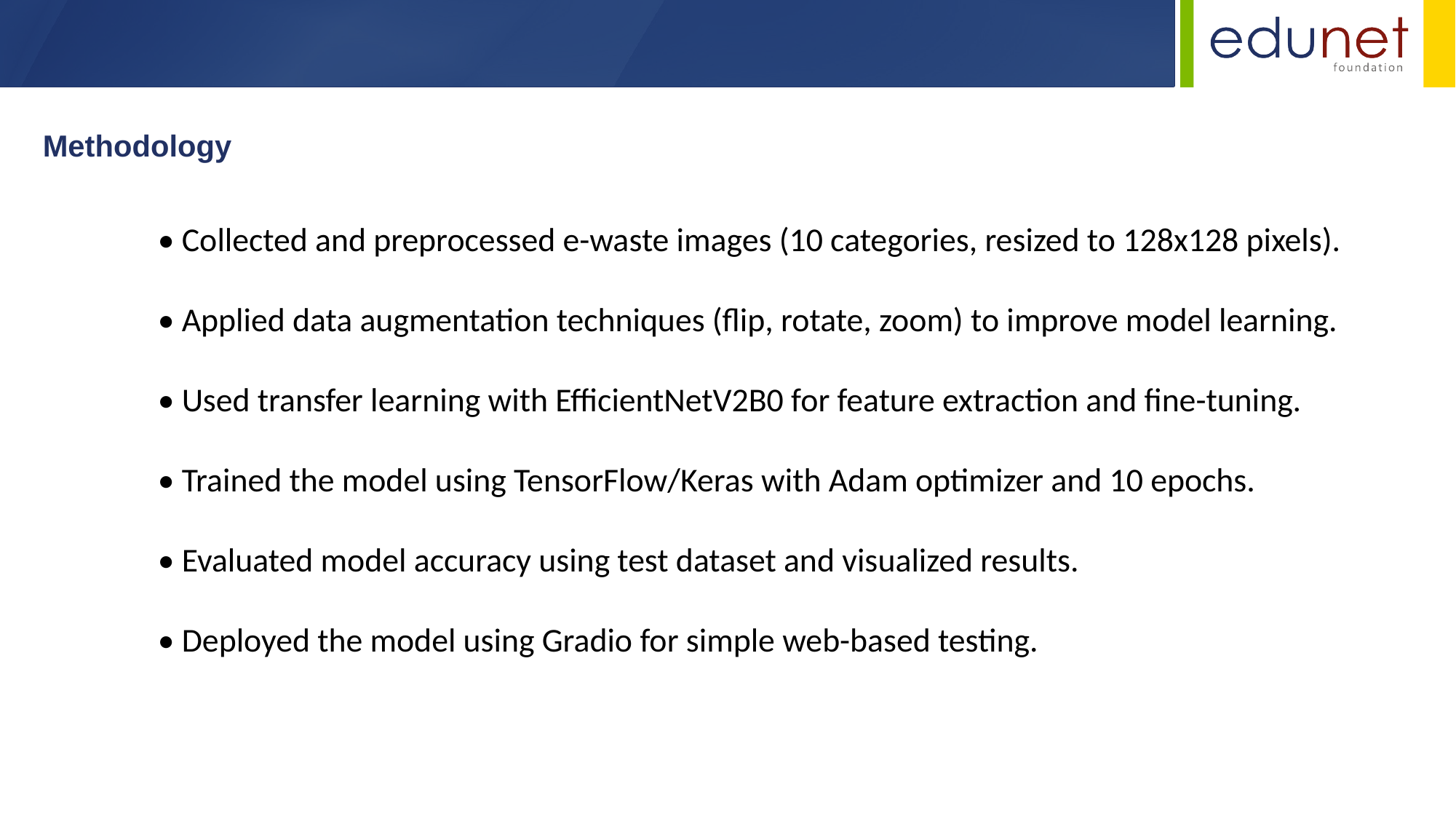

Methodology
• Collected and preprocessed e-waste images (10 categories, resized to 128x128 pixels).

• Applied data augmentation techniques (flip, rotate, zoom) to improve model learning.

• Used transfer learning with EfficientNetV2B0 for feature extraction and fine-tuning.

• Trained the model using TensorFlow/Keras with Adam optimizer and 10 epochs.

• Evaluated model accuracy using test dataset and visualized results.

• Deployed the model using Gradio for simple web-based testing.